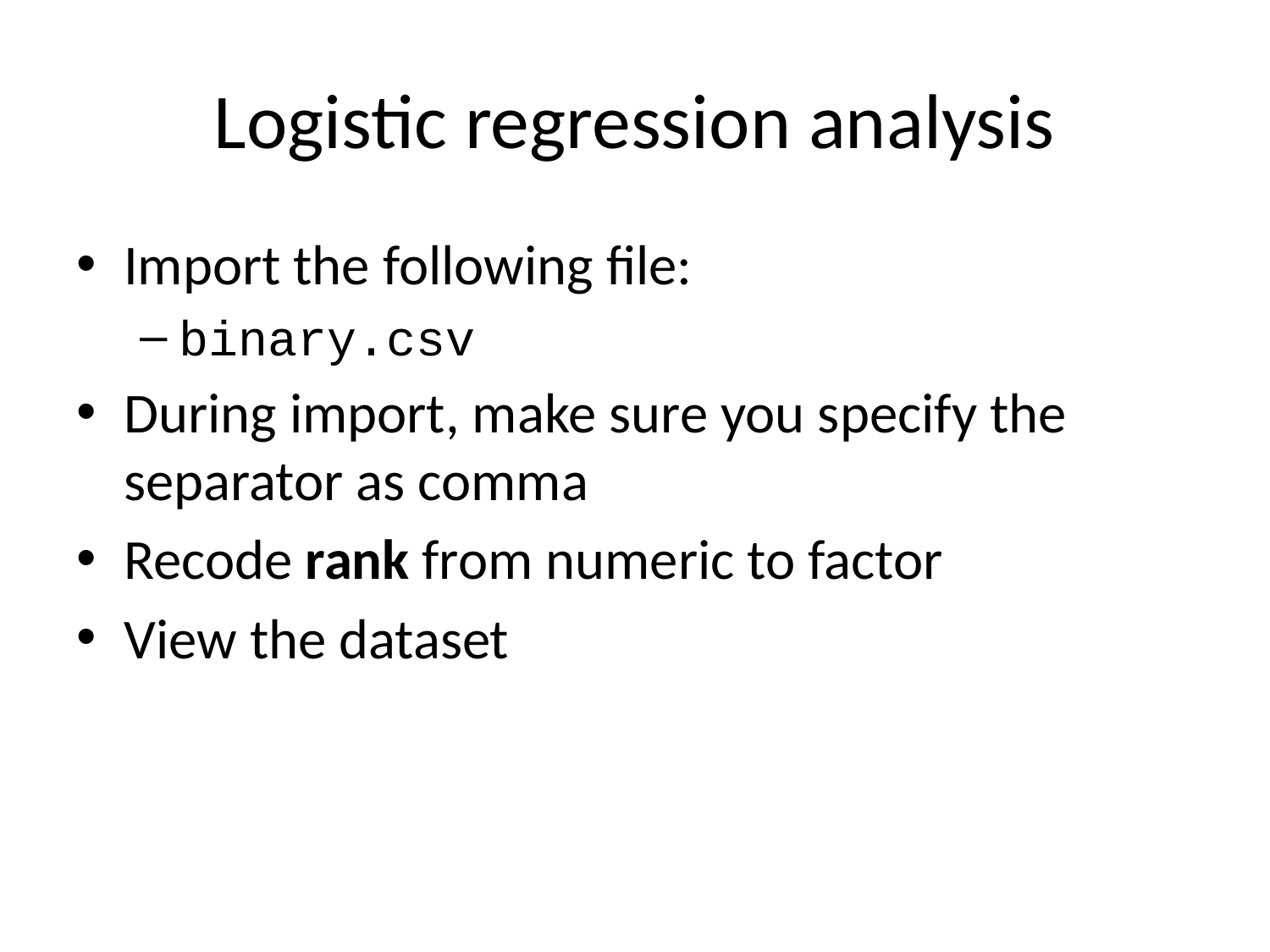

# Logistic regression analysis
Import the following file:
binary.csv
During import, make sure you specify the separator as comma
Recode rank from numeric to factor
View the dataset